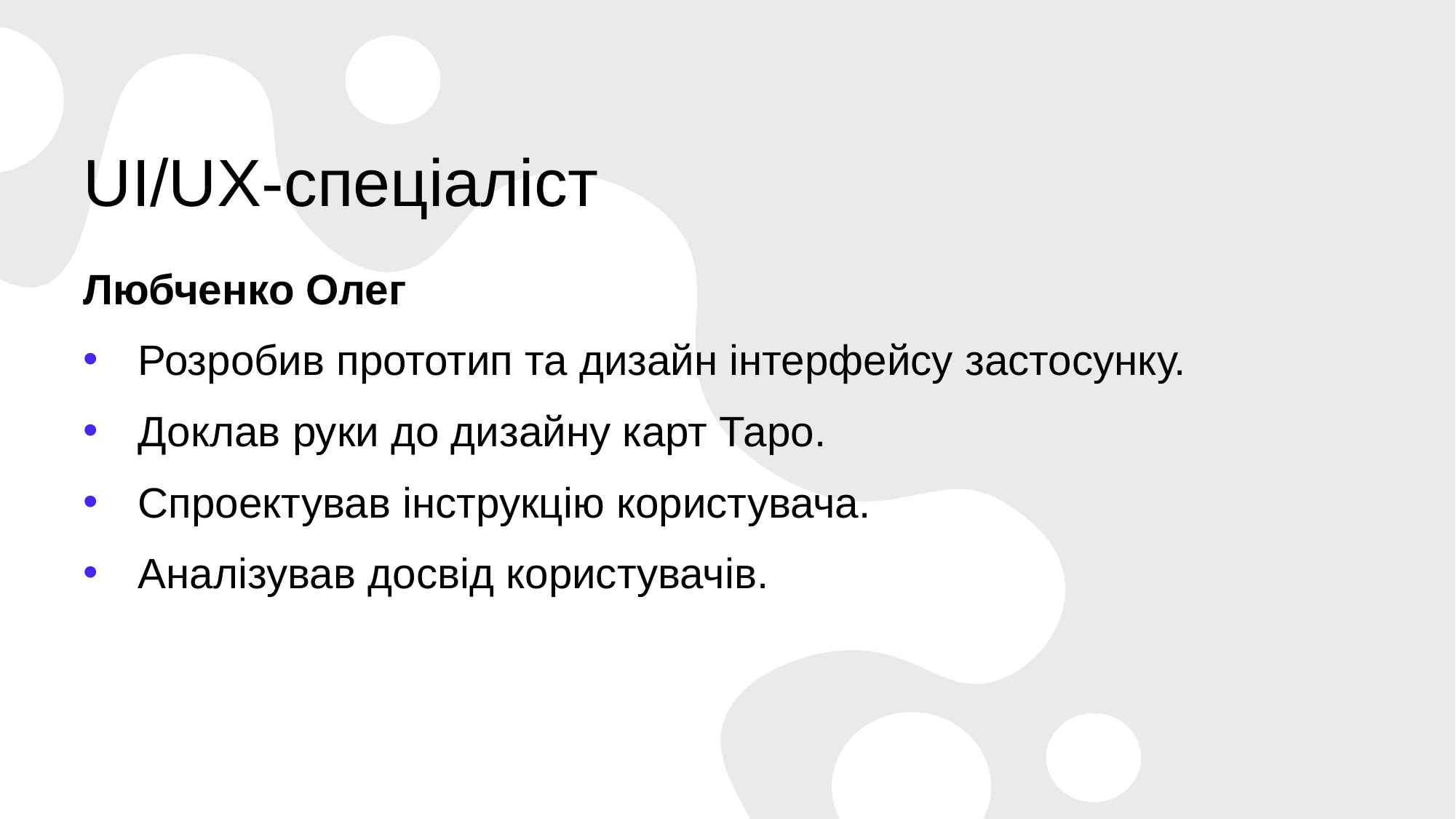

# UI/UX-спеціаліст
Любченко Олег
Розробив прототип та дизайн інтерфейсу застосунку.
Доклав руки до дизайну карт Таро.
Спроектував інструкцію користувача.
Аналізував досвід користувачів.